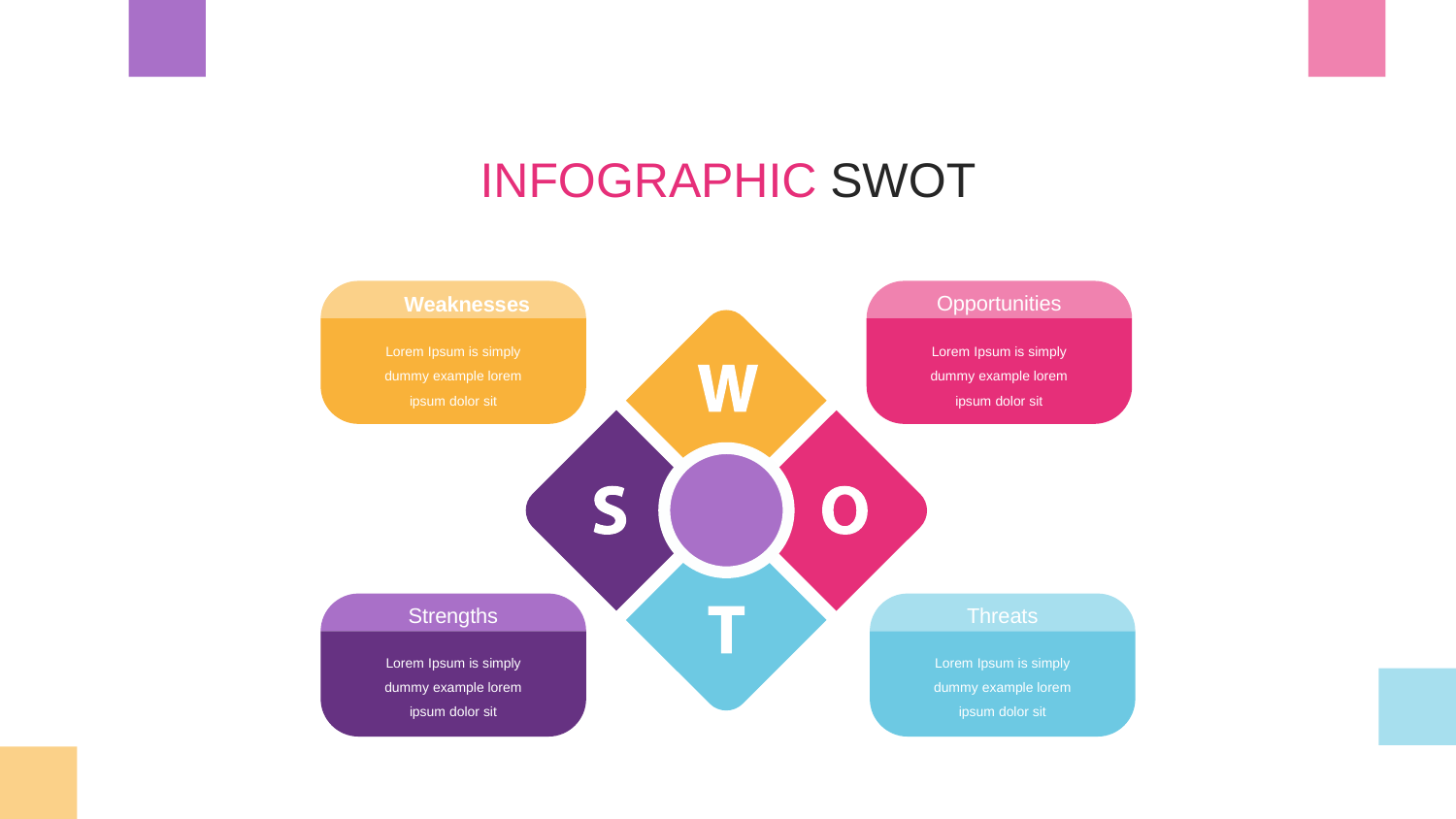

INFOGRAPHIC SWOT

Opportunities
Weaknesses

Lorem Ipsum is simply dummy example lorem ipsum dolor sit
Lorem Ipsum is simply dummy example lorem ipsum dolor sit

Strengths
Threats
Lorem Ipsum is simply dummy example lorem ipsum dolor sit
Lorem Ipsum is simply dummy example lorem ipsum dolor sit